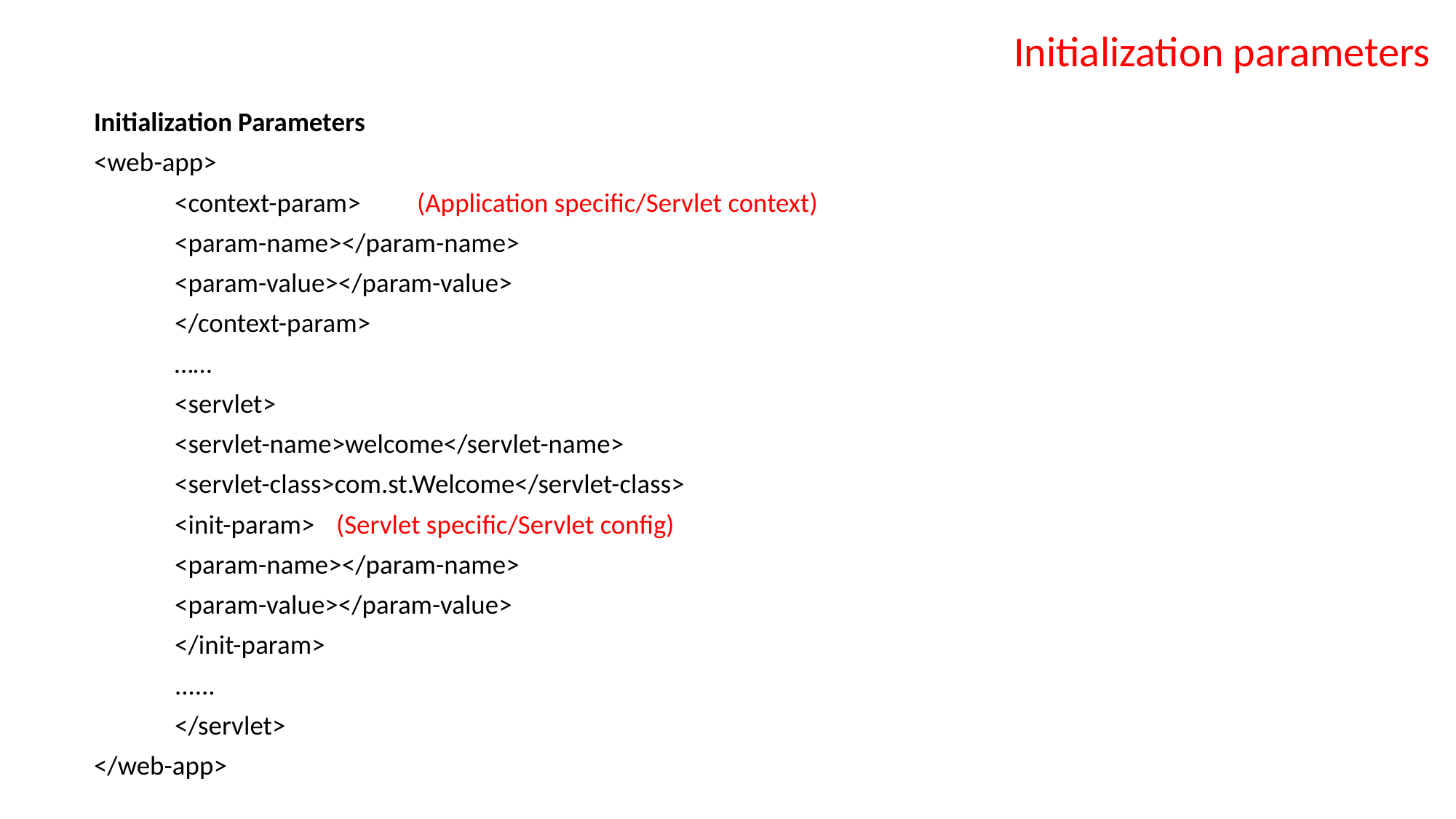

# Initialization parameters
Initialization Parameters
<web-app>
	<context-param>					(Application specific/Servlet context)
		<param-name></param-name>
		<param-value></param-value>
	</context-param>
	……
	<servlet>
		<servlet-name>welcome</servlet-name>
		<servlet-class>com.st.Welcome</servlet-class>
		<init-param>				(Servlet specific/Servlet config)
			<param-name></param-name>
			<param-value></param-value>
		</init-param>
		......
	</servlet>
</web-app>